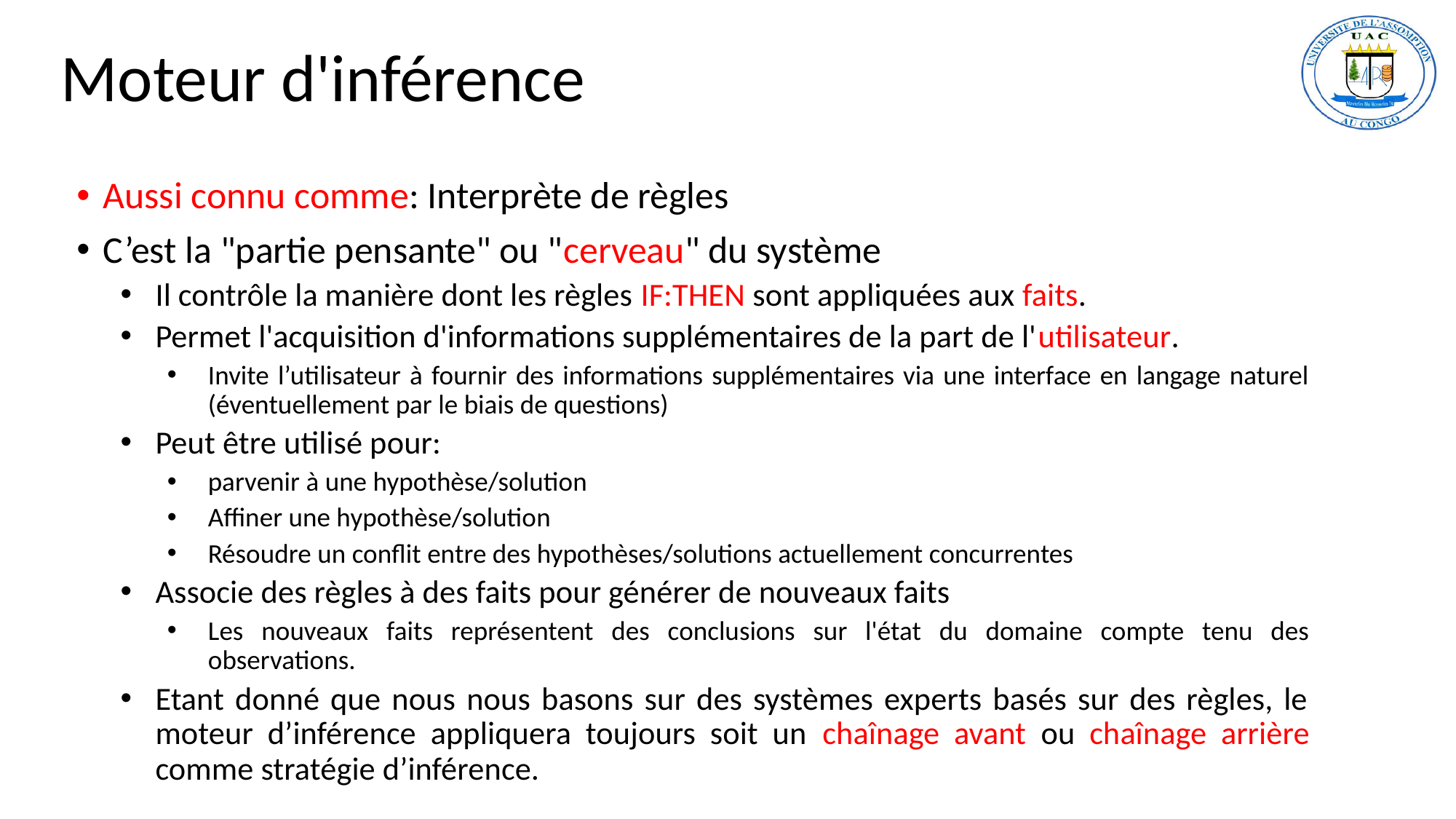

# Moteur d'inférence
Aussi connu comme: Interprète de règles
C’est la "partie pensante" ou "cerveau" du système
Il contrôle la manière dont les règles IF:THEN sont appliquées aux faits.
Permet l'acquisition d'informations supplémentaires de la part de l'utilisateur.
Invite l’utilisateur à fournir des informations supplémentaires via une interface en langage naturel (éventuellement par le biais de questions)
Peut être utilisé pour:
parvenir à une hypothèse/solution
Affiner une hypothèse/solution
Résoudre un conflit entre des hypothèses/solutions actuellement concurrentes
Associe des règles à des faits pour générer de nouveaux faits
Les nouveaux faits représentent des conclusions sur l'état du domaine compte tenu des observations.
Etant donné que nous nous basons sur des systèmes experts basés sur des règles, le moteur d’inférence appliquera toujours soit un chaînage avant ou chaînage arrière comme stratégie d’inférence.